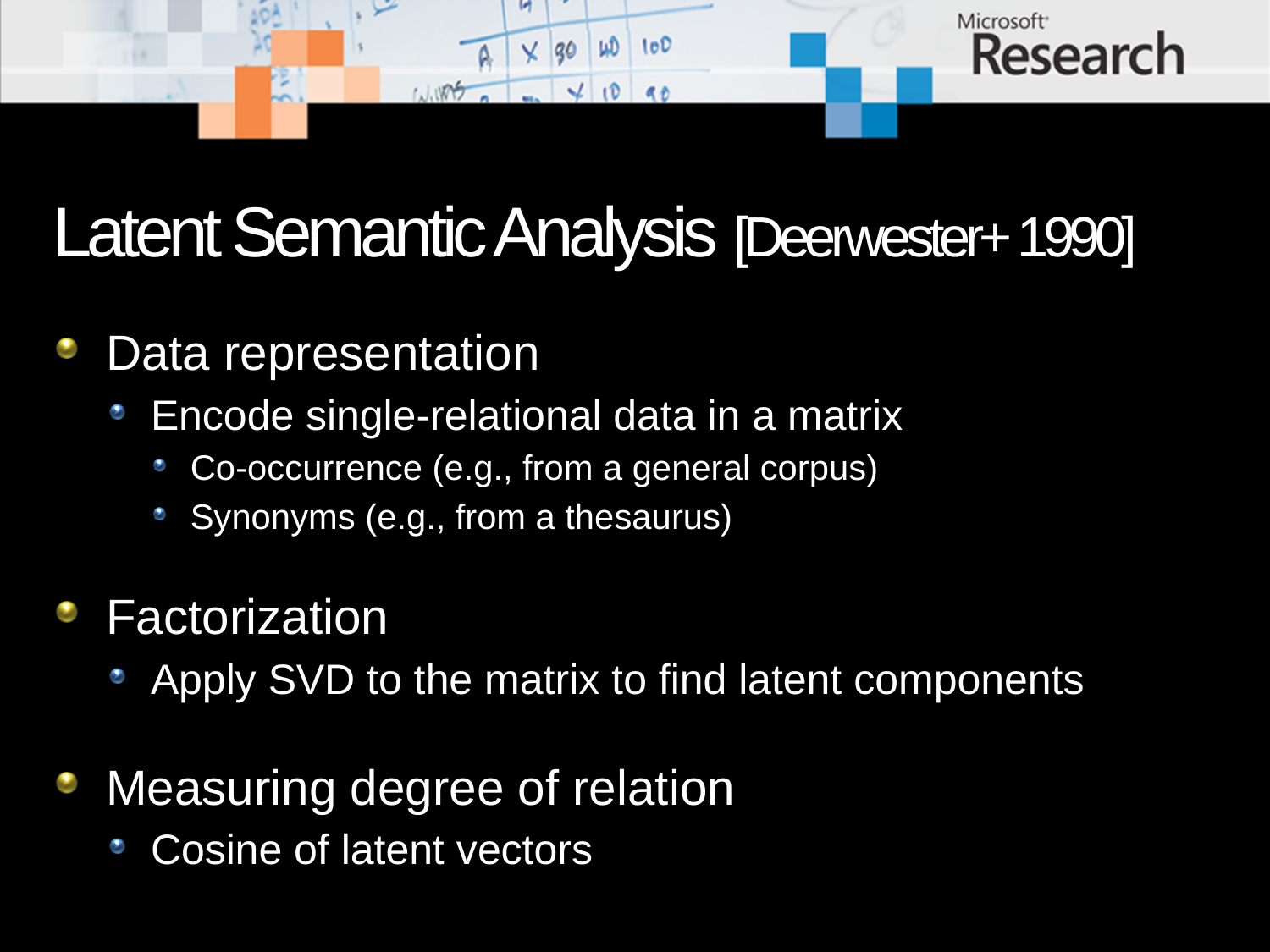

# Latent Semantic Analysis [Deerwester+ 1990]
Data representation
Encode single-relational data in a matrix
Co-occurrence (e.g., from a general corpus)
Synonyms (e.g., from a thesaurus)

Factorization
Apply SVD to the matrix to find latent components

Measuring degree of relation
Cosine of latent vectors